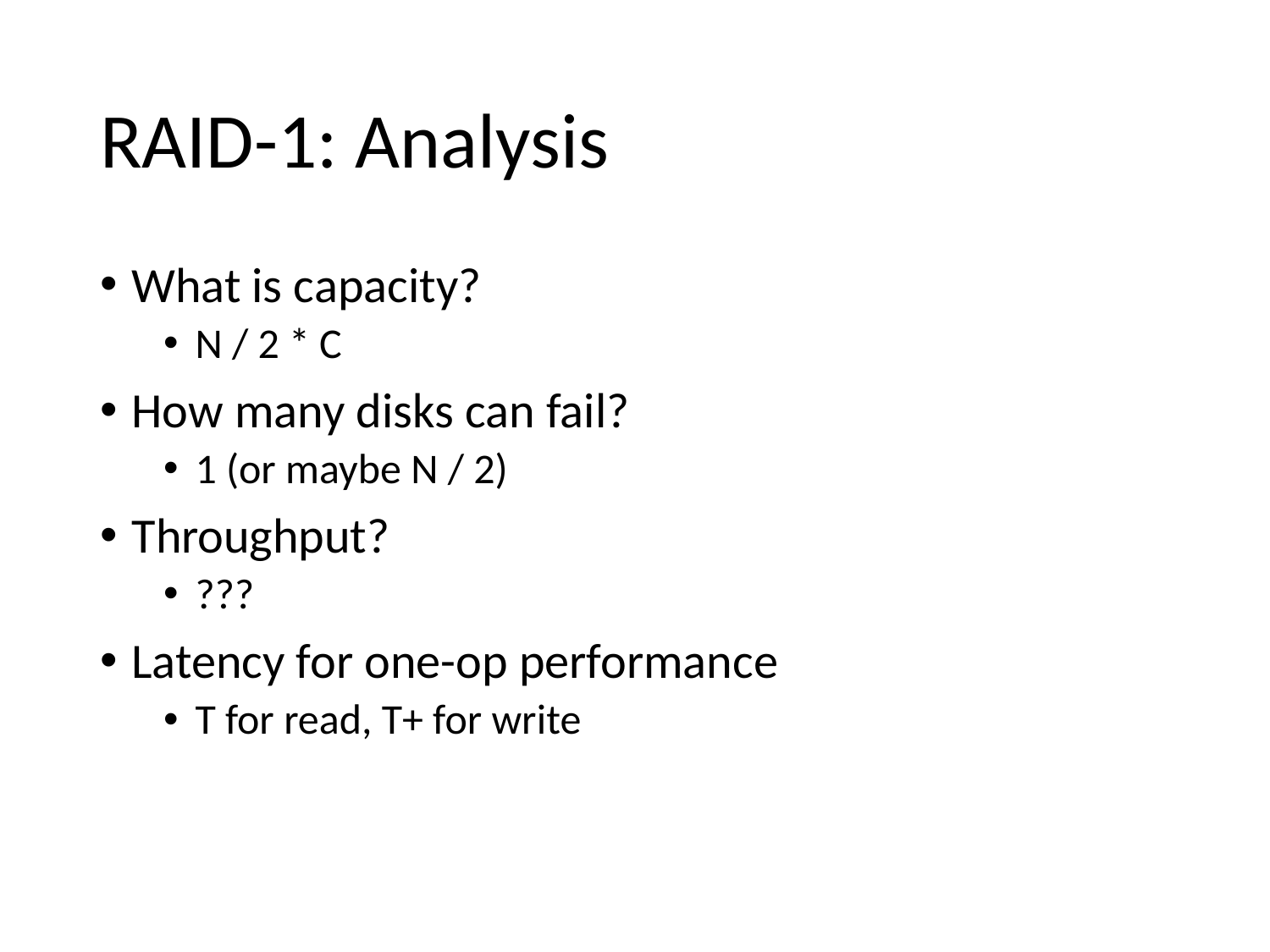

# RAID-1: Analysis
What is capacity?
N / 2 * C
How many disks can fail?
1 (or maybe N / 2)
Throughput?
???
Latency for one-op performance
T for read, T+ for write